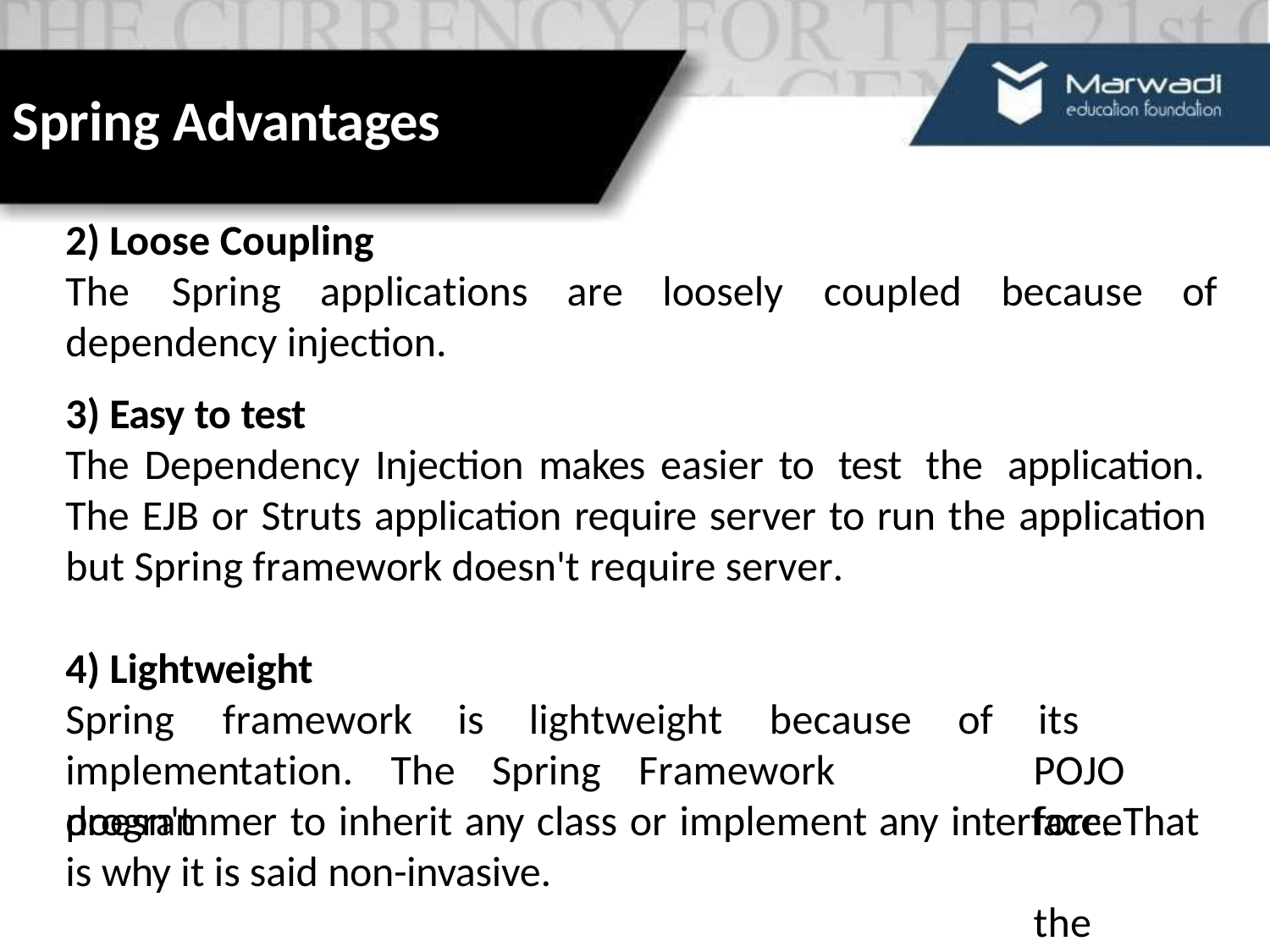

# Spring Advantages
2) Loose Coupling
The	Spring	applications	are	loosely	coupled	because	of
dependency injection.
3) Easy to test
The Dependency Injection makes easier to test the application.  The EJB or Struts application require server to run the application  but Spring framework doesn't require server.
4) Lightweight
Spring	framework	is
lightweight	because	of
its	POJO  force		the
implementation.	The	Spring	Framework	doesn't
programmer to inherit any class or implement any interface. That
is why it is said non-invasive.